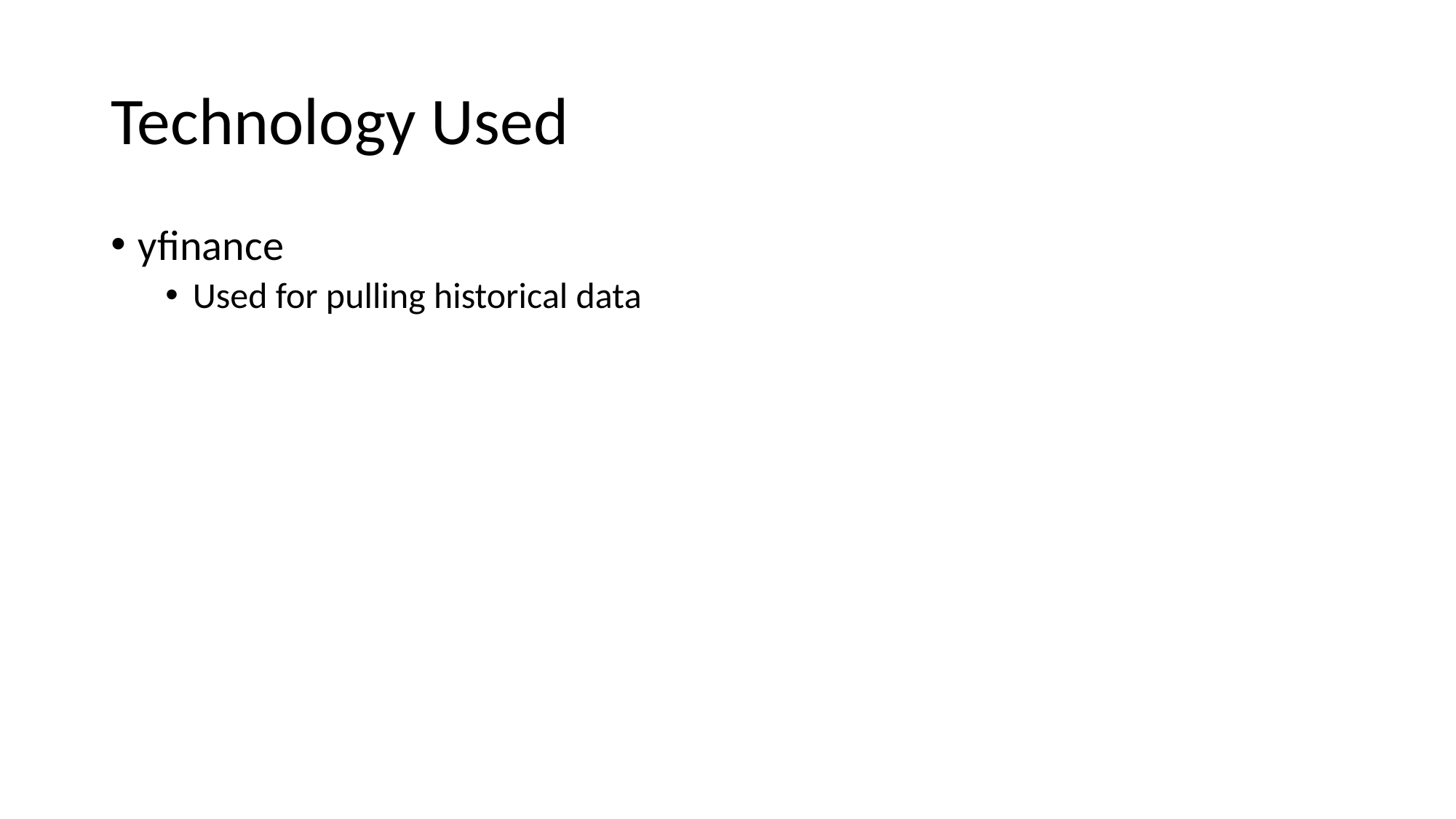

# Technology Used
yfinance
Used for pulling historical data